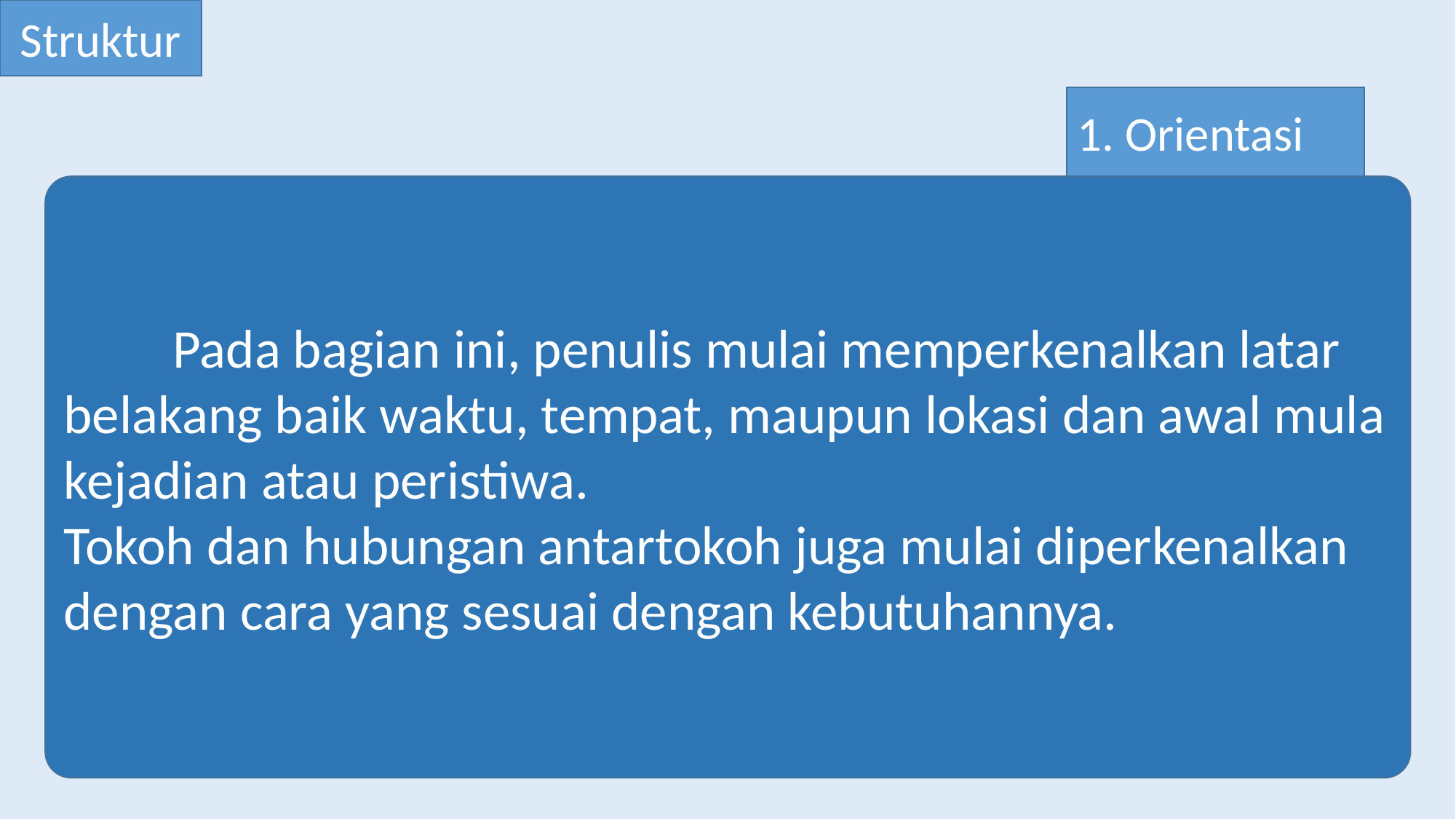

Struktur
1. Orientasi
	Pada bagian ini, penulis mulai memperkenalkan latar belakang baik waktu, tempat, maupun lokasi dan awal mula kejadian atau peristiwa.
Tokoh dan hubungan antartokoh juga mulai diperkenalkan dengan cara yang sesuai dengan kebutuhannya.